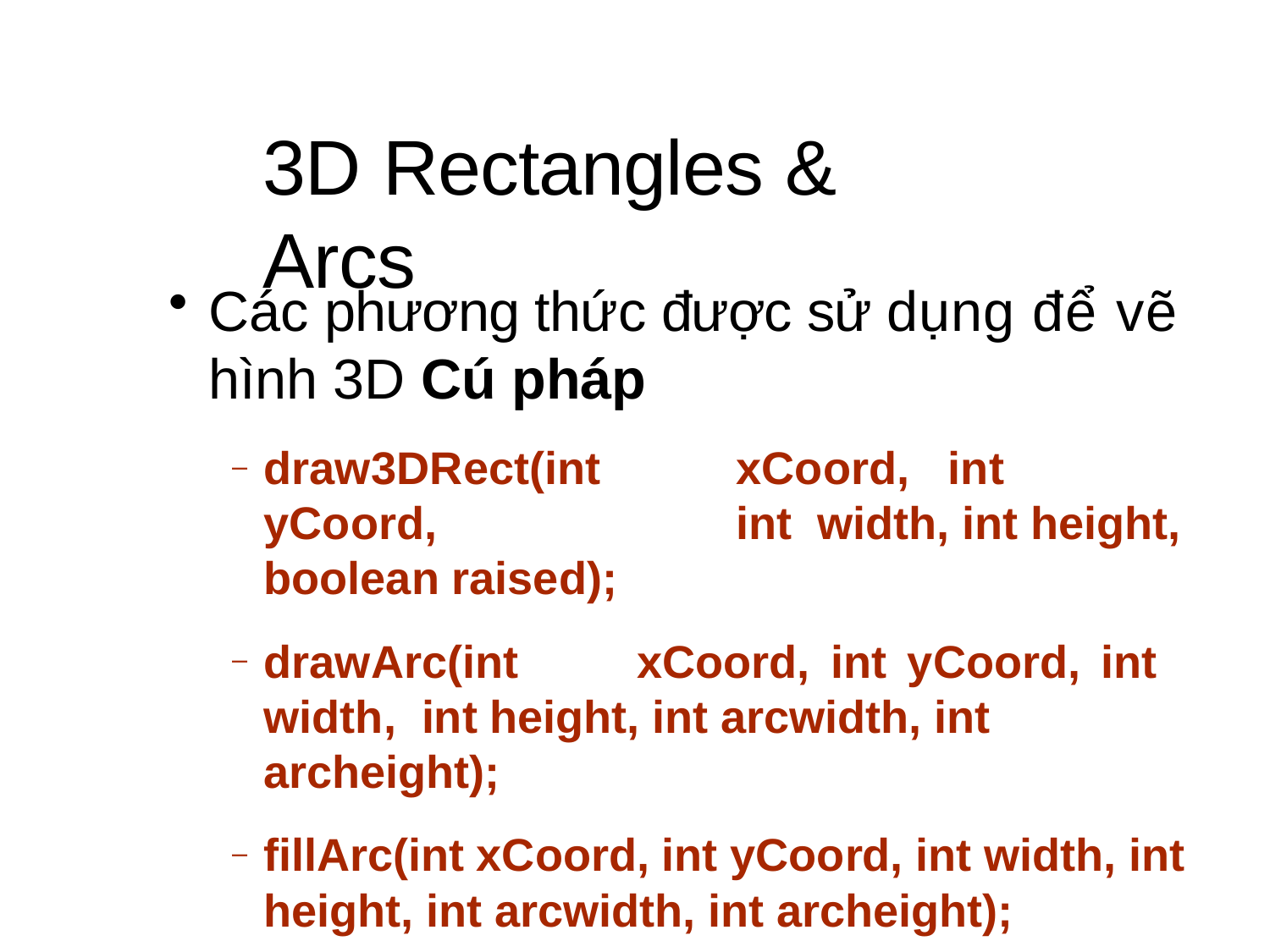

# 3D Rectangles & Arcs
Các phương thức được sử dụng để vẽ  hình 3D Cú pháp
draw3DRect(int	xCoord,	int	yCoord,	int  width, int height, boolean raised);
drawArc(int	xCoord,	int	yCoord,	int	width,  int height, int arcwidth, int archeight);
fillArc(int xCoord, int yCoord, int width, int  height, int arcwidth, int archeight);